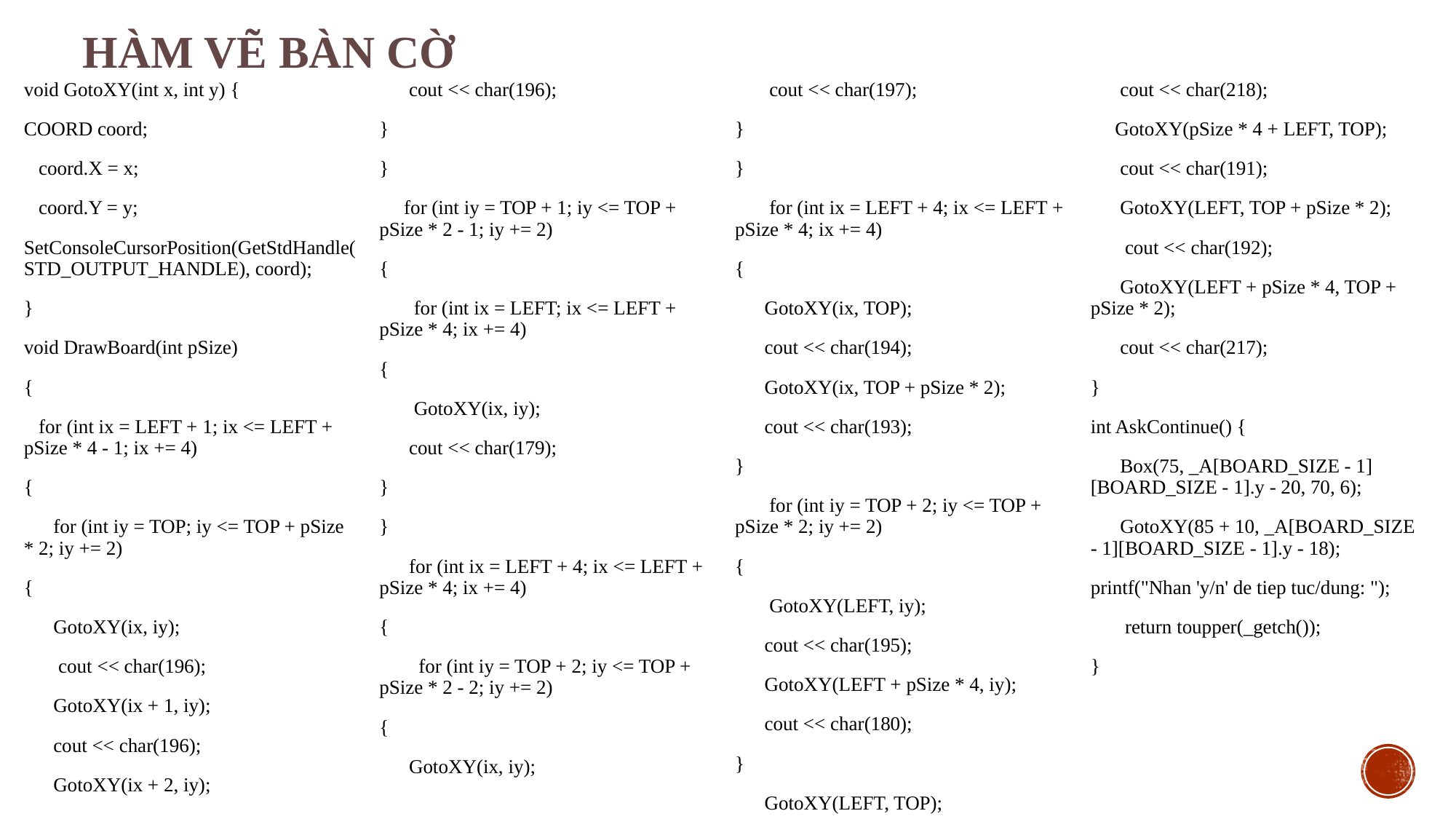

# Hàm vẽ bàn cờ
void GotoXY(int x, int y) {
COORD coord;
   coord.X = x;
   coord.Y = y;
SetConsoleCursorPosition(GetStdHandle(STD_OUTPUT_HANDLE), coord);
}
void DrawBoard(int pSize)
{
   for (int ix = LEFT + 1; ix <= LEFT + pSize * 4 - 1; ix += 4)
{
      for (int iy = TOP; iy <= TOP + pSize * 2; iy += 2)
{
      GotoXY(ix, iy);
       cout << char(196);
      GotoXY(ix + 1, iy);
      cout << char(196);
      GotoXY(ix + 2, iy);
      cout << char(196);
}
}
     for (int iy = TOP + 1; iy <= TOP + pSize * 2 - 1; iy += 2)
{
       for (int ix = LEFT; ix <= LEFT + pSize * 4; ix += 4)
{
       GotoXY(ix, iy);
      cout << char(179);
}
}
      for (int ix = LEFT + 4; ix <= LEFT + pSize * 4; ix += 4)
{
        for (int iy = TOP + 2; iy <= TOP + pSize * 2 - 2; iy += 2)
{
      GotoXY(ix, iy);
       cout << char(197);
}
}
       for (int ix = LEFT + 4; ix <= LEFT + pSize * 4; ix += 4)
{
      GotoXY(ix, TOP);
      cout << char(194);
      GotoXY(ix, TOP + pSize * 2);
      cout << char(193);
}
       for (int iy = TOP + 2; iy <= TOP + pSize * 2; iy += 2)
{
       GotoXY(LEFT, iy);
      cout << char(195);
      GotoXY(LEFT + pSize * 4, iy);
      cout << char(180);
}
      GotoXY(LEFT, TOP);
      cout << char(218);
     GotoXY(pSize * 4 + LEFT, TOP);
      cout << char(191);
      GotoXY(LEFT, TOP + pSize * 2);
       cout << char(192);
      GotoXY(LEFT + pSize * 4, TOP + pSize * 2);
      cout << char(217);
}
int AskContinue() {
      Box(75, _A[BOARD_SIZE - 1][BOARD_SIZE - 1].y - 20, 70, 6);
      GotoXY(85 + 10, _A[BOARD_SIZE - 1][BOARD_SIZE - 1].y - 18);
printf("Nhan 'y/n' de tiep tuc/dung: ");
       return toupper(_getch());
}